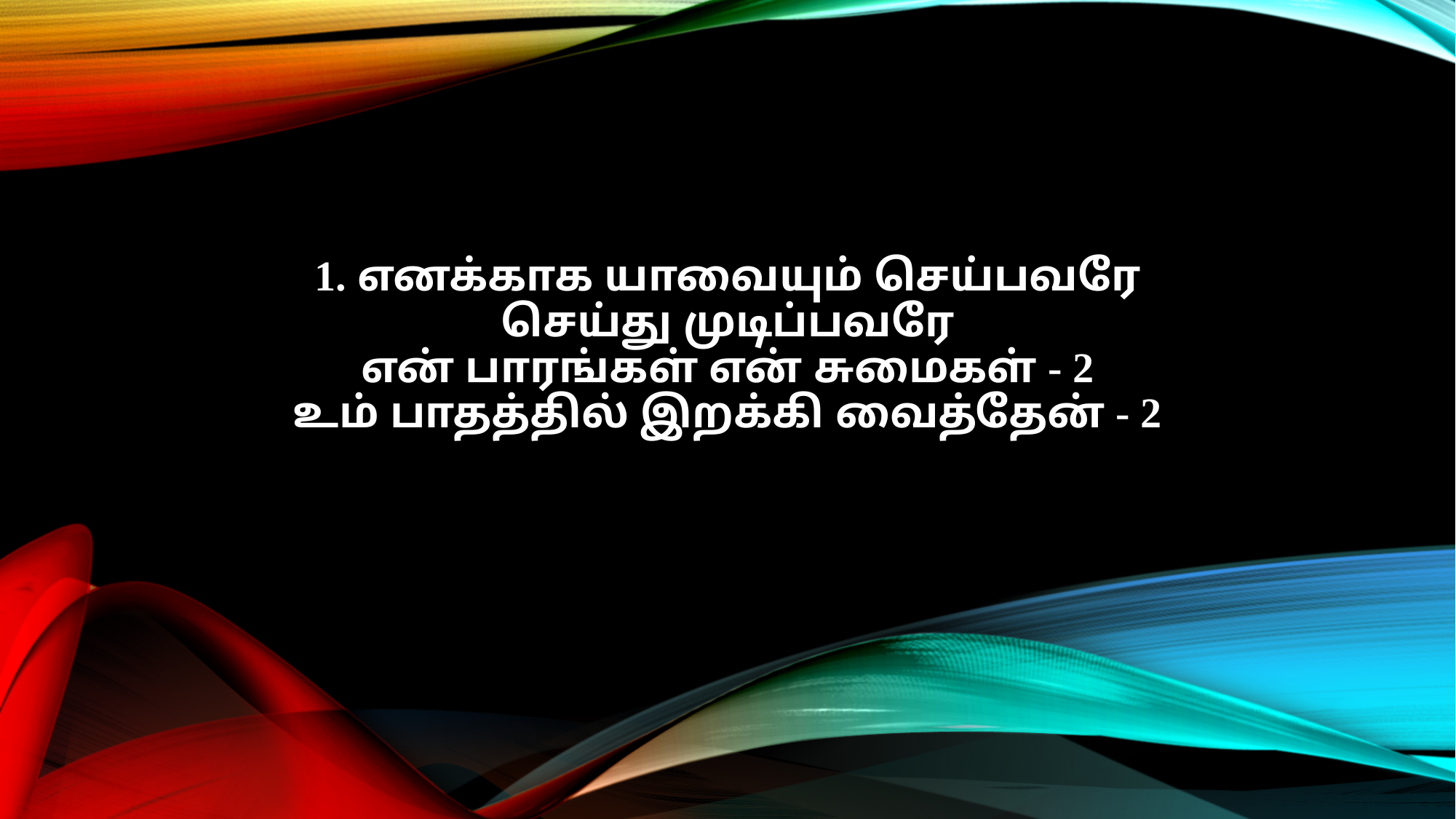

1. எனக்காக யாவையும் செய்பவரே
செய்து முடிப்பவரே
என் பாரங்கள் என் சுமைகள் - 2
உம் பாதத்தில் இறக்கி வைத்தேன் - 2